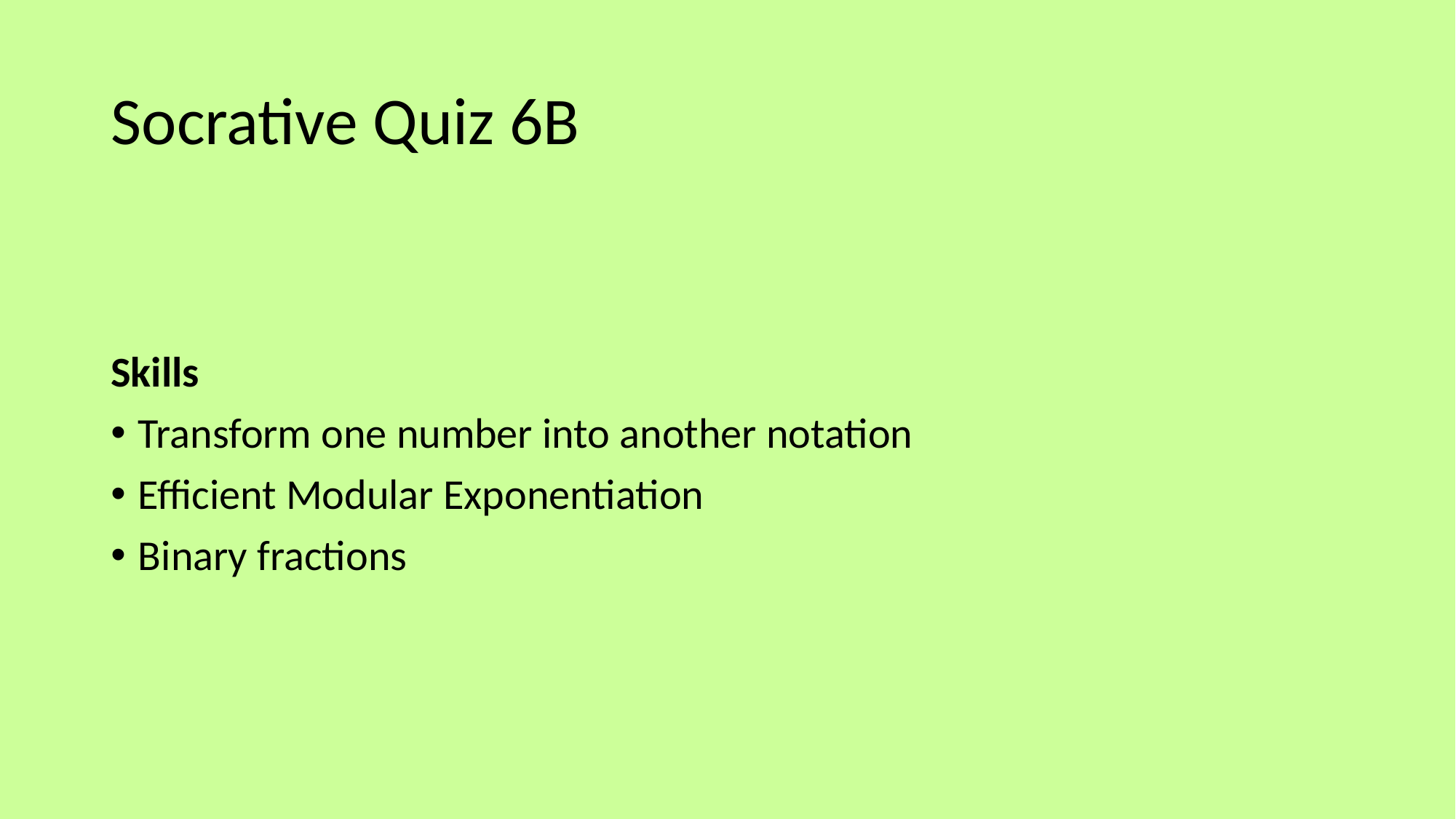

# Socrative Quiz 6B

Skills
Transform one number into another notation
Efficient Modular Exponentiation
Binary fractions